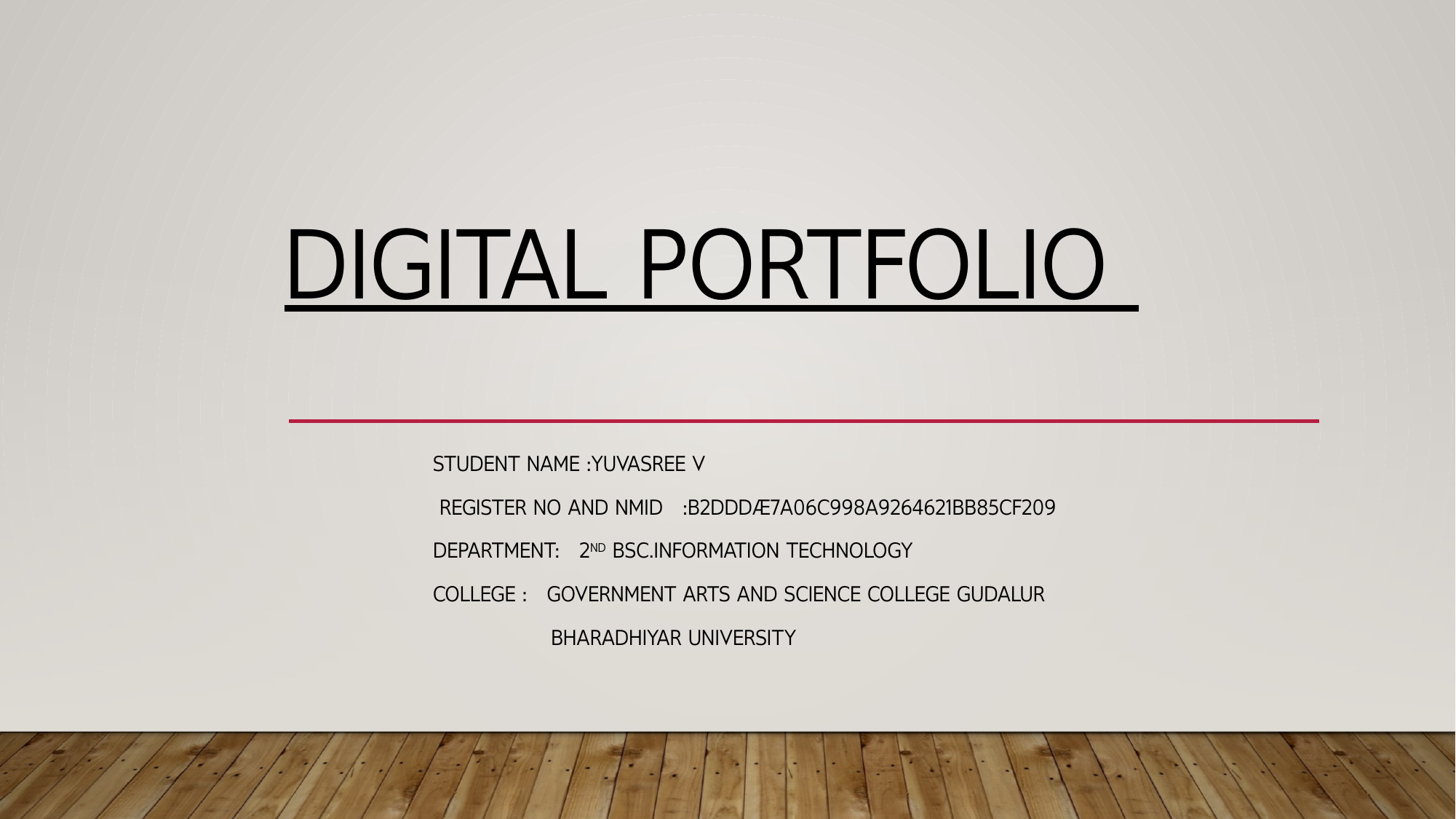

# DIGITAL Portfolio
Student name :yuvasree V
 Register no and nmid   :B2DDDAE7A06C998A9264621BB85CF209
Department:   2nd Bsc.information technology
College :   government arts and science college Gudalur
                  bharadhiyar university